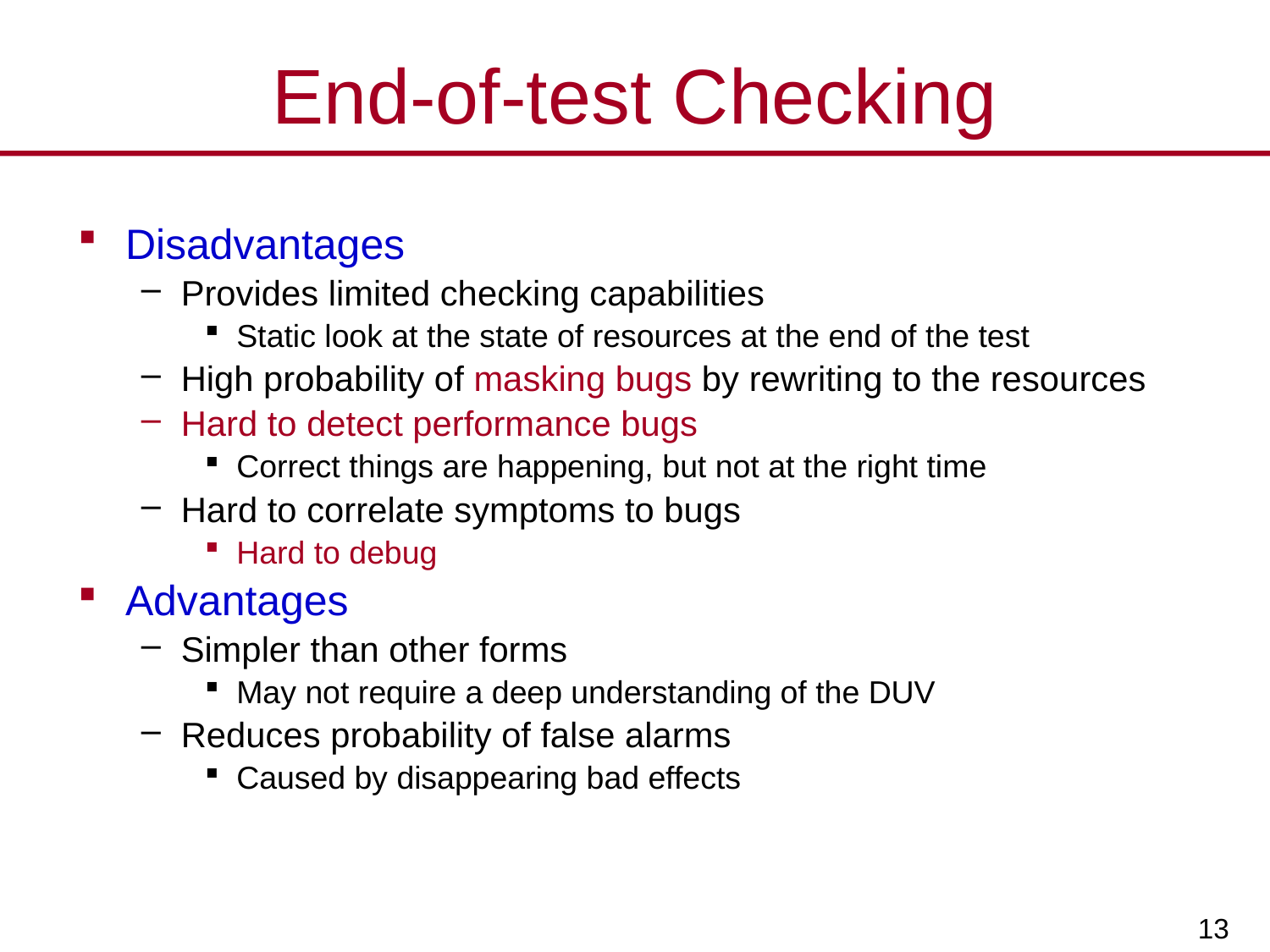

# End-of-test Checking
Disadvantages
Provides limited checking capabilities
Static look at the state of resources at the end of the test
High probability of masking bugs by rewriting to the resources
Hard to detect performance bugs
Correct things are happening, but not at the right time
Hard to correlate symptoms to bugs
Hard to debug
Advantages
Simpler than other forms
May not require a deep understanding of the DUV
Reduces probability of false alarms
Caused by disappearing bad effects